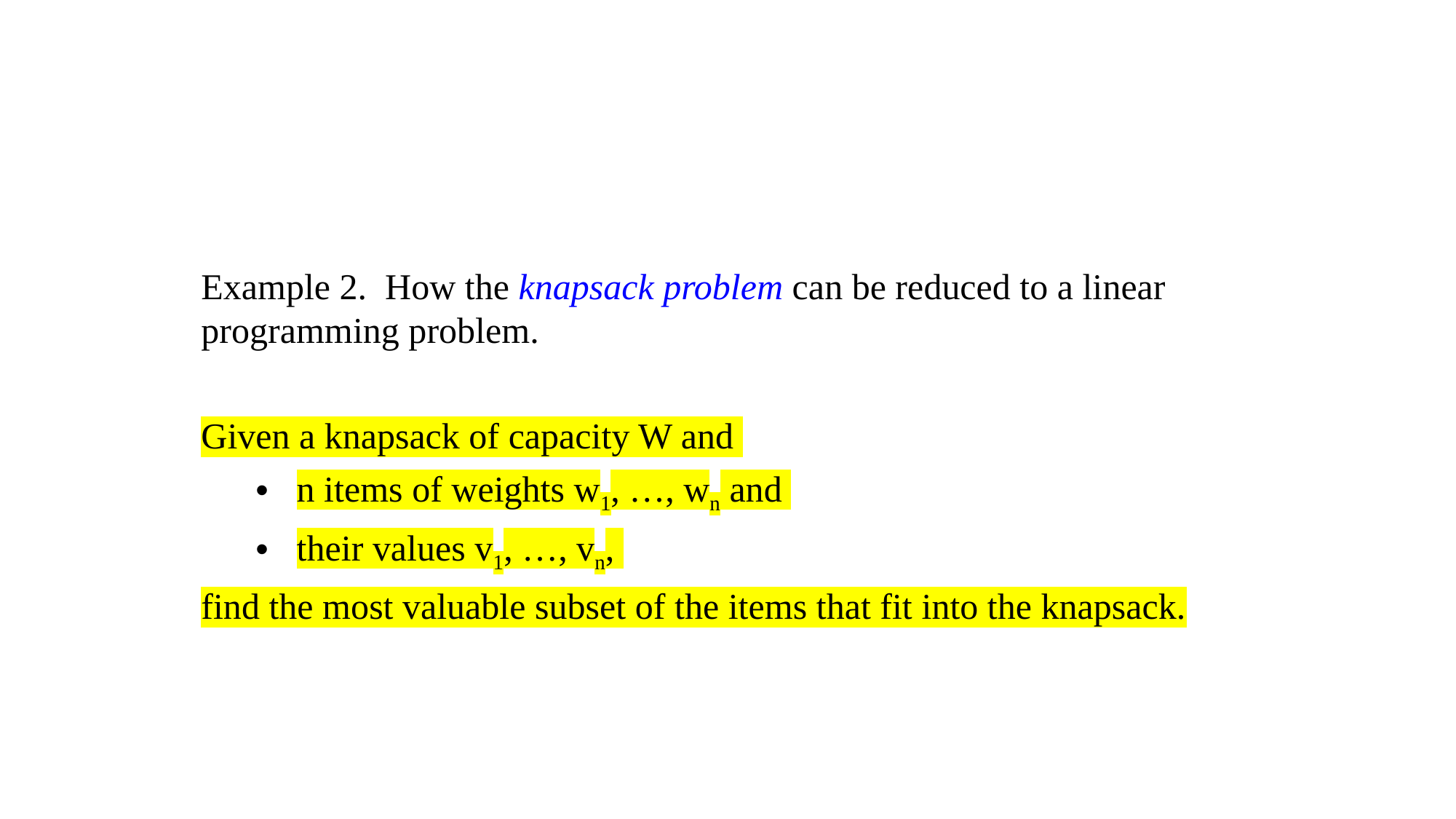

Example 2.  How the knapsack problem can be reduced to a linear programming problem.

Given a knapsack of capacity W and
n items of weights w1, …, wn and
their values v1, …, vn,
find the most valuable subset of the items that fit into the knapsack.